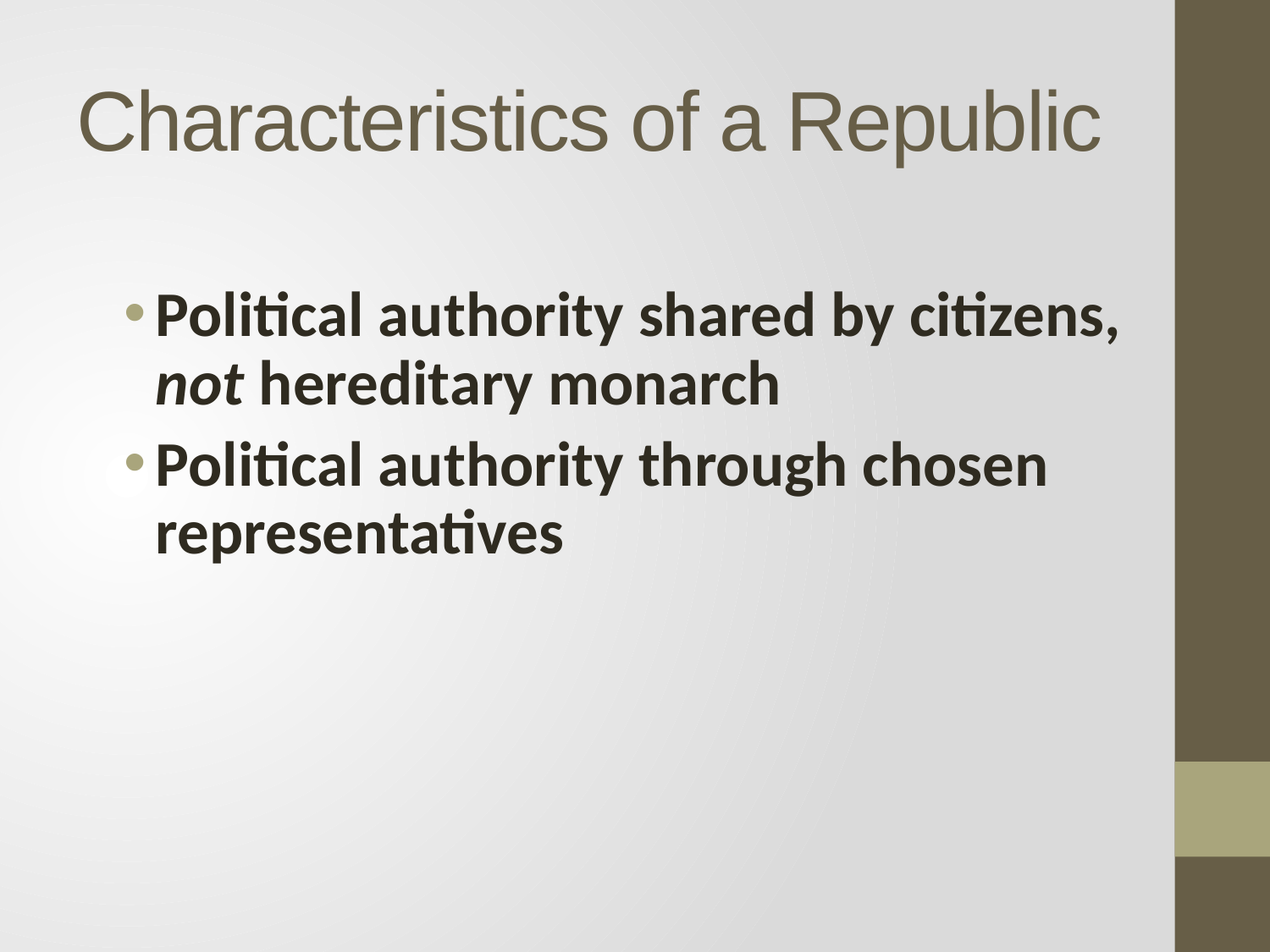

# Characteristics of a Republic
Political authority shared by citizens, not hereditary monarch
Political authority through chosen representatives